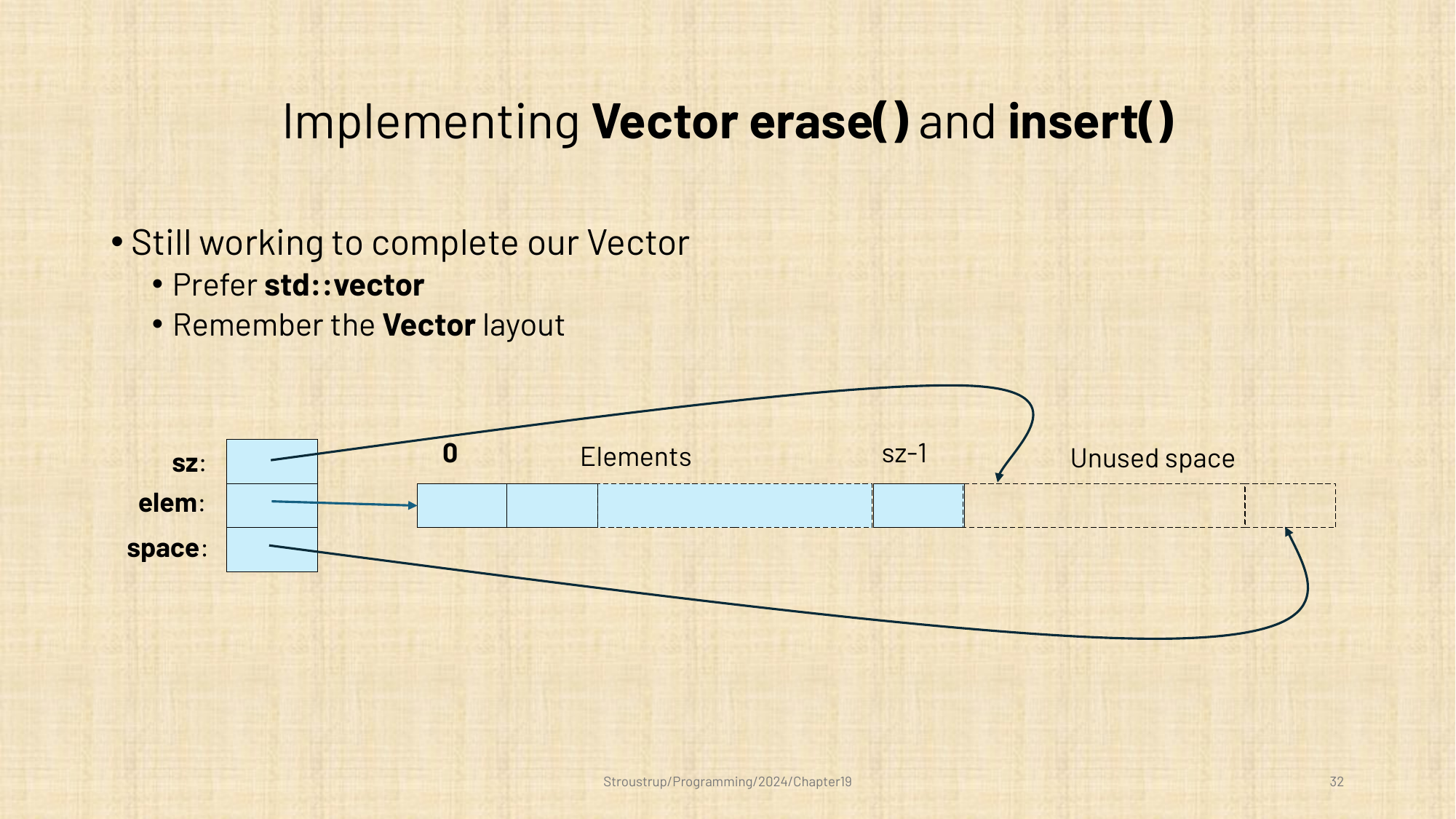

# Implementing Vector erase() and insert()
Still working to complete our Vector
Prefer std::vector
Remember the Vector layout

0
sz-1
Elements
Unused space
sz:

elem:

space:

Stroustrup/Programming/2024/Chapter19
32